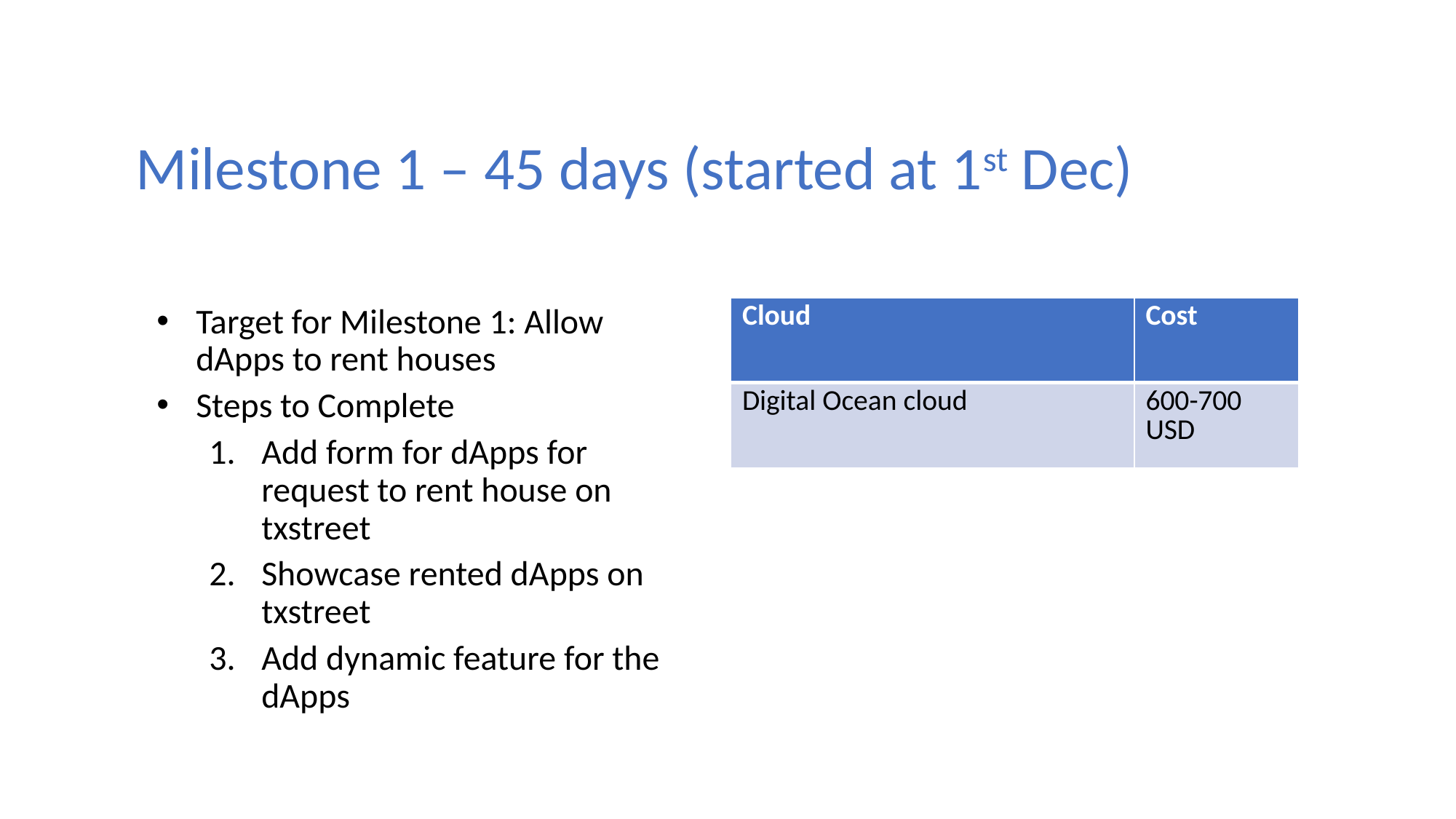

# Milestone 1 – 45 days (started at 1st Dec)
| Cloud | Cost |
| --- | --- |
| Digital Ocean cloud | 600-700 USD |
Target for Milestone 1: Allow dApps to rent houses
Steps to Complete
Add form for dApps for request to rent house on txstreet
Showcase rented dApps on txstreet
Add dynamic feature for the dApps